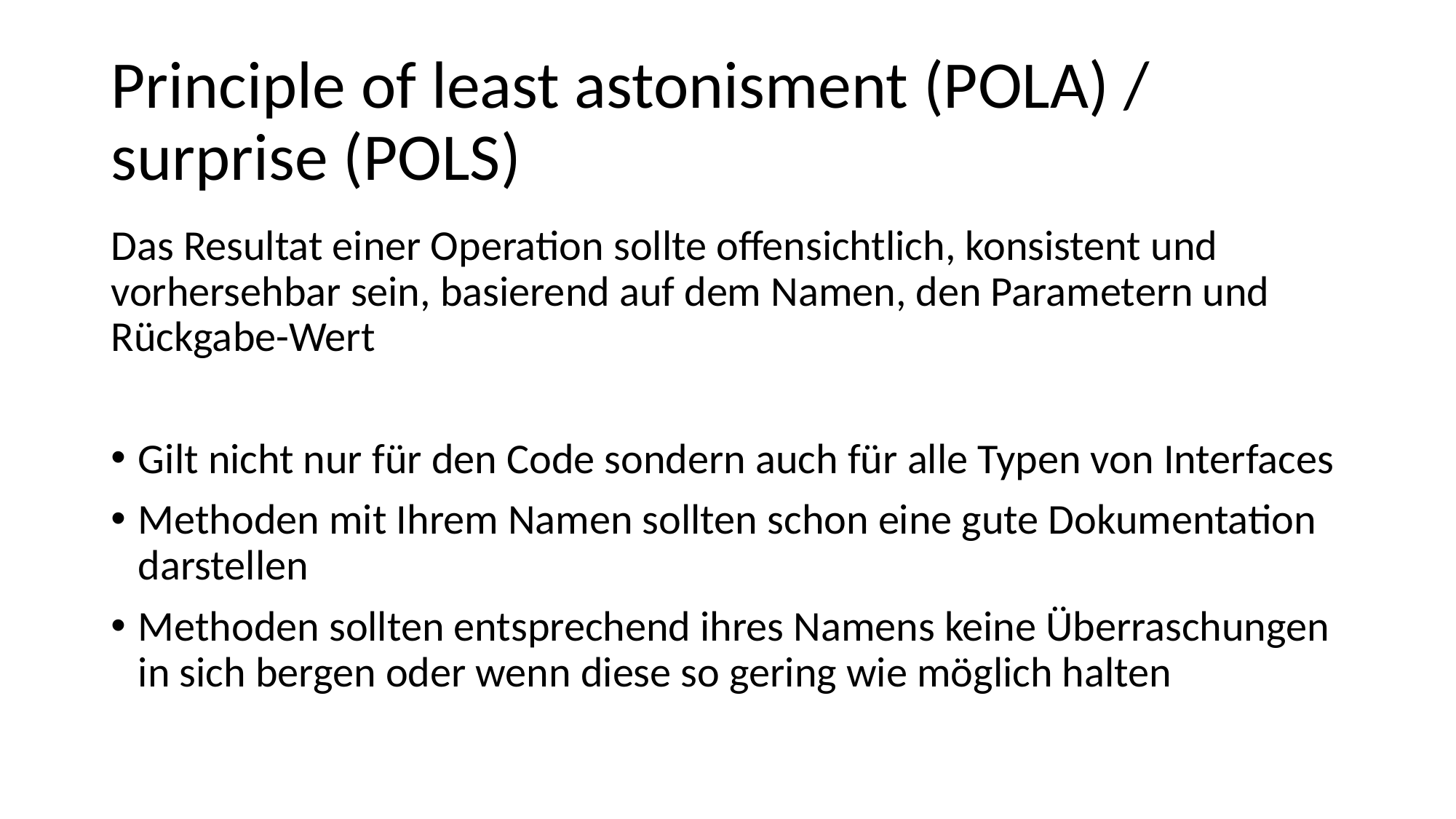

# Principle of least astonisment (POLA) / surprise (POLS)
Das Resultat einer Operation sollte offensichtlich, konsistent und vorhersehbar sein, basierend auf dem Namen, den Parametern und Rückgabe-Wert

Gilt nicht nur für den Code sondern auch für alle Typen von Interfaces
Methoden mit Ihrem Namen sollten schon eine gute Dokumentation darstellen
Methoden sollten entsprechend ihres Namens keine Überraschungen in sich bergen oder wenn diese so gering wie möglich halten